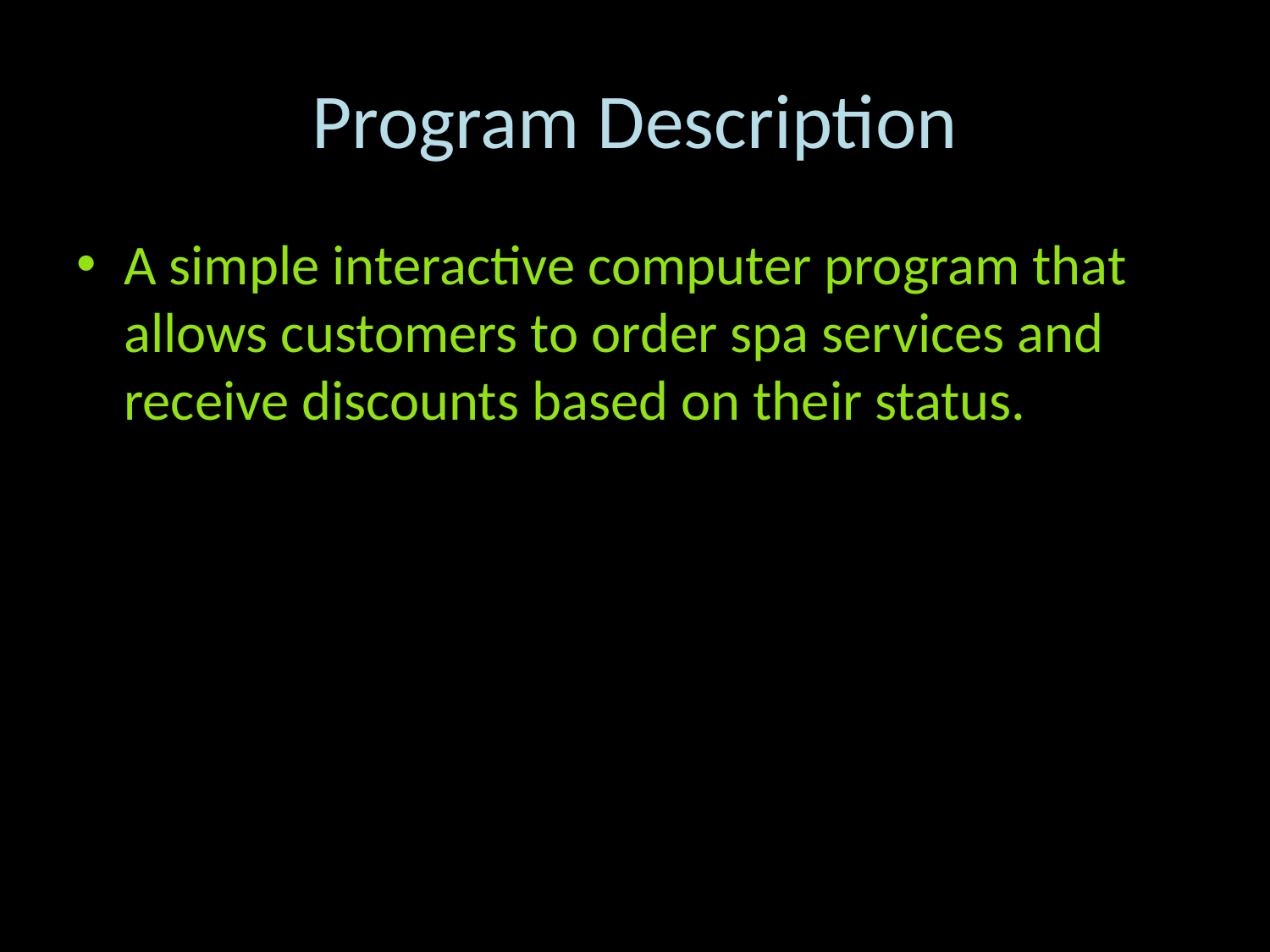

# Program Description
A simple interactive computer program that allows customers to order spa services and receive discounts based on their status.